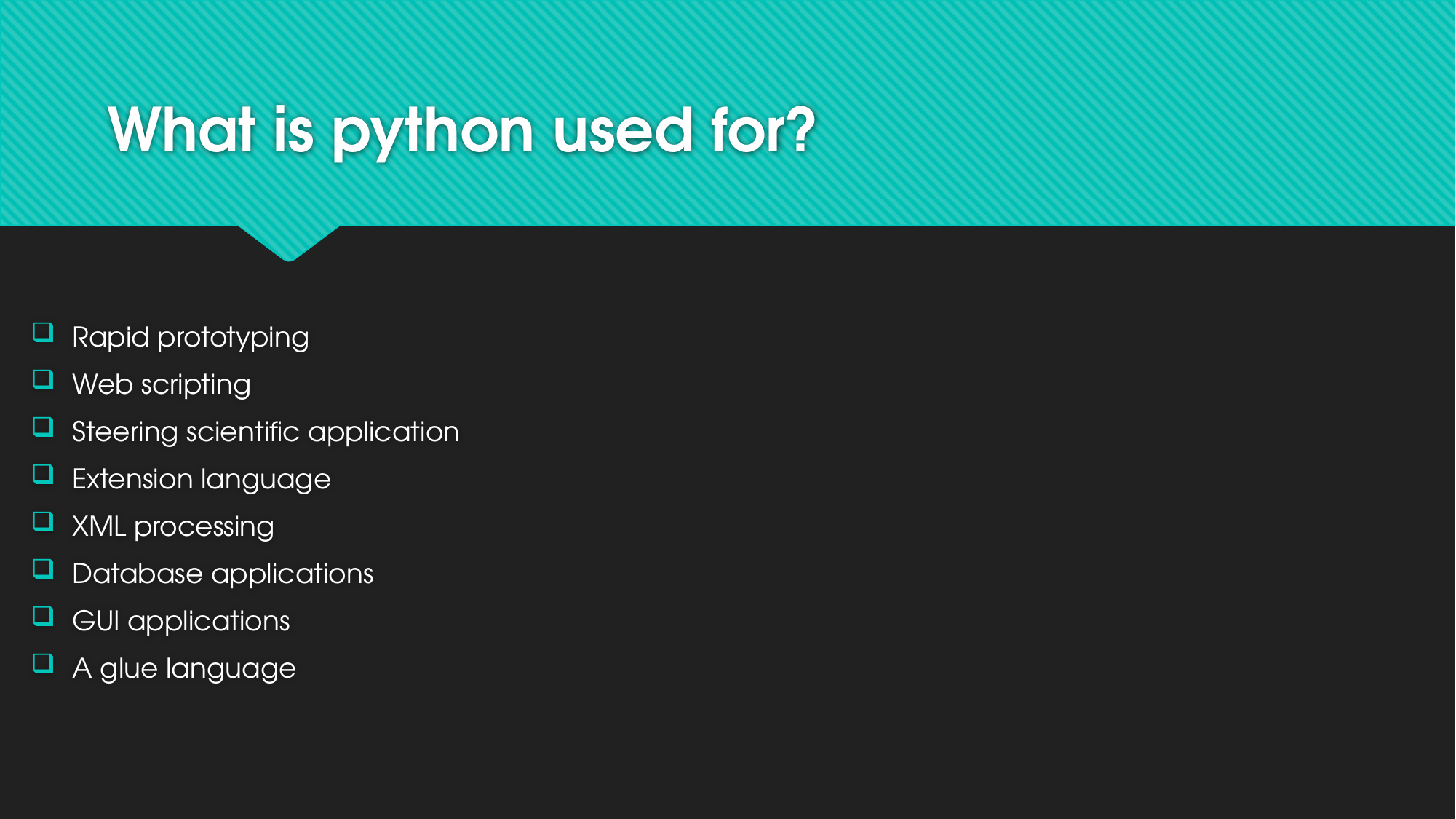

# What is python used for?
Rapid prototyping
Web scripting
Steering scientific application
Extension language
XML processing
Database applications
GUI applications
A glue language